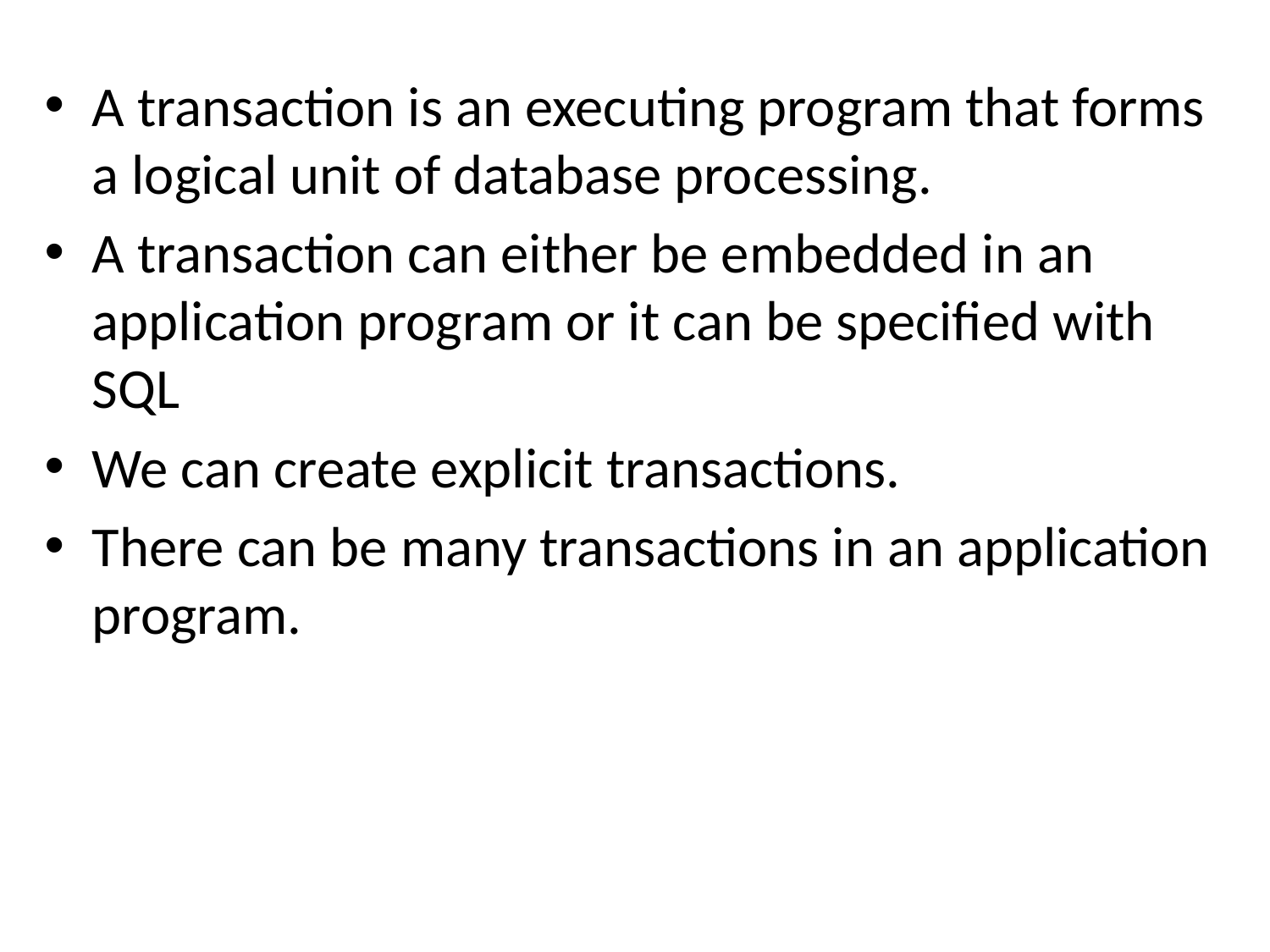

#
A transaction is an executing program that forms a logical unit of database processing.
A transaction can either be embedded in an application program or it can be specified with SQL
We can create explicit transactions.
There can be many transactions in an application program.